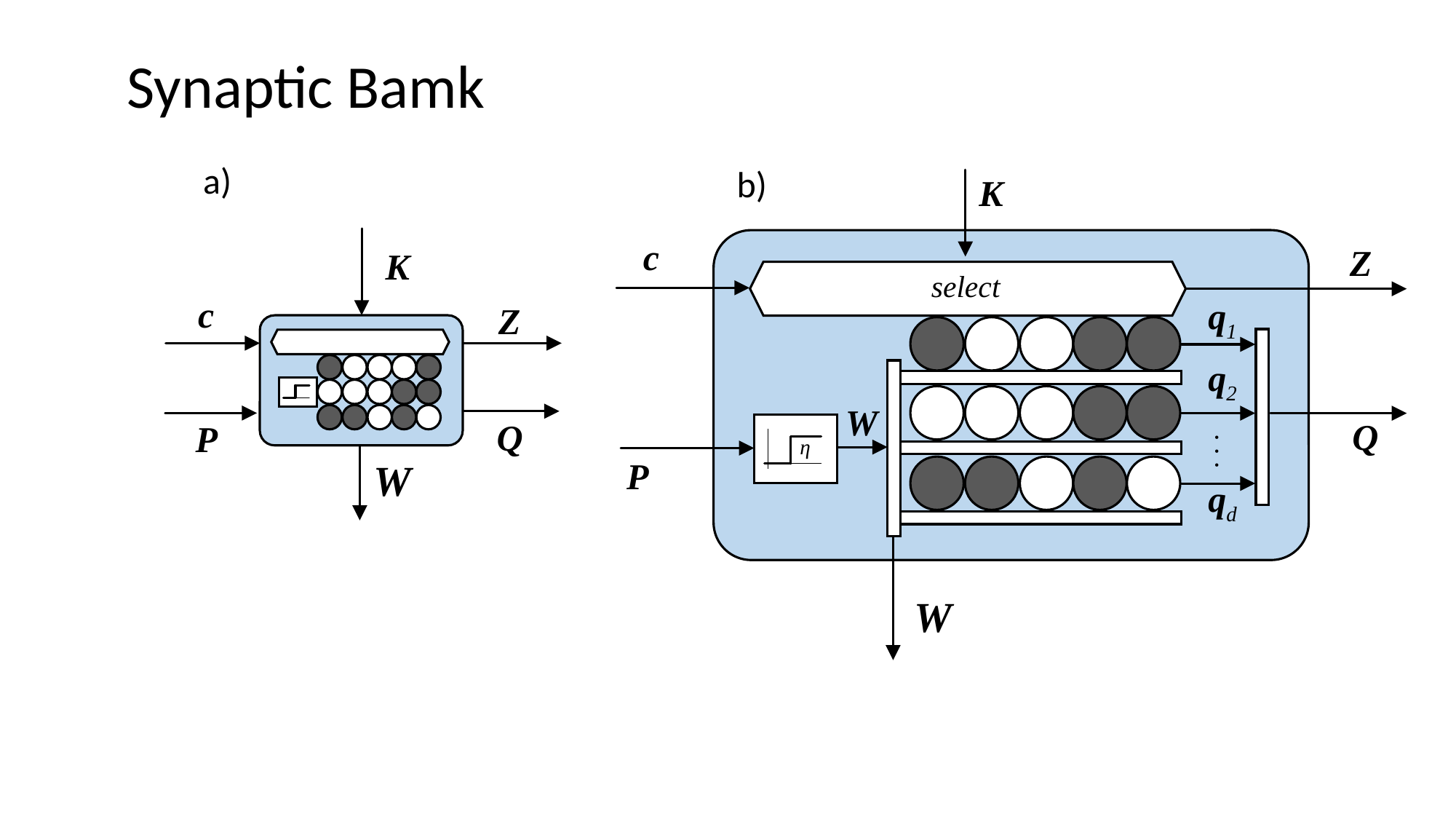

Synaptic Bamk
a)
b)

K
c
Z

select
q1

q2

W
Q

η
. . .
P

qd
W
K
c
Z

Q
P
W